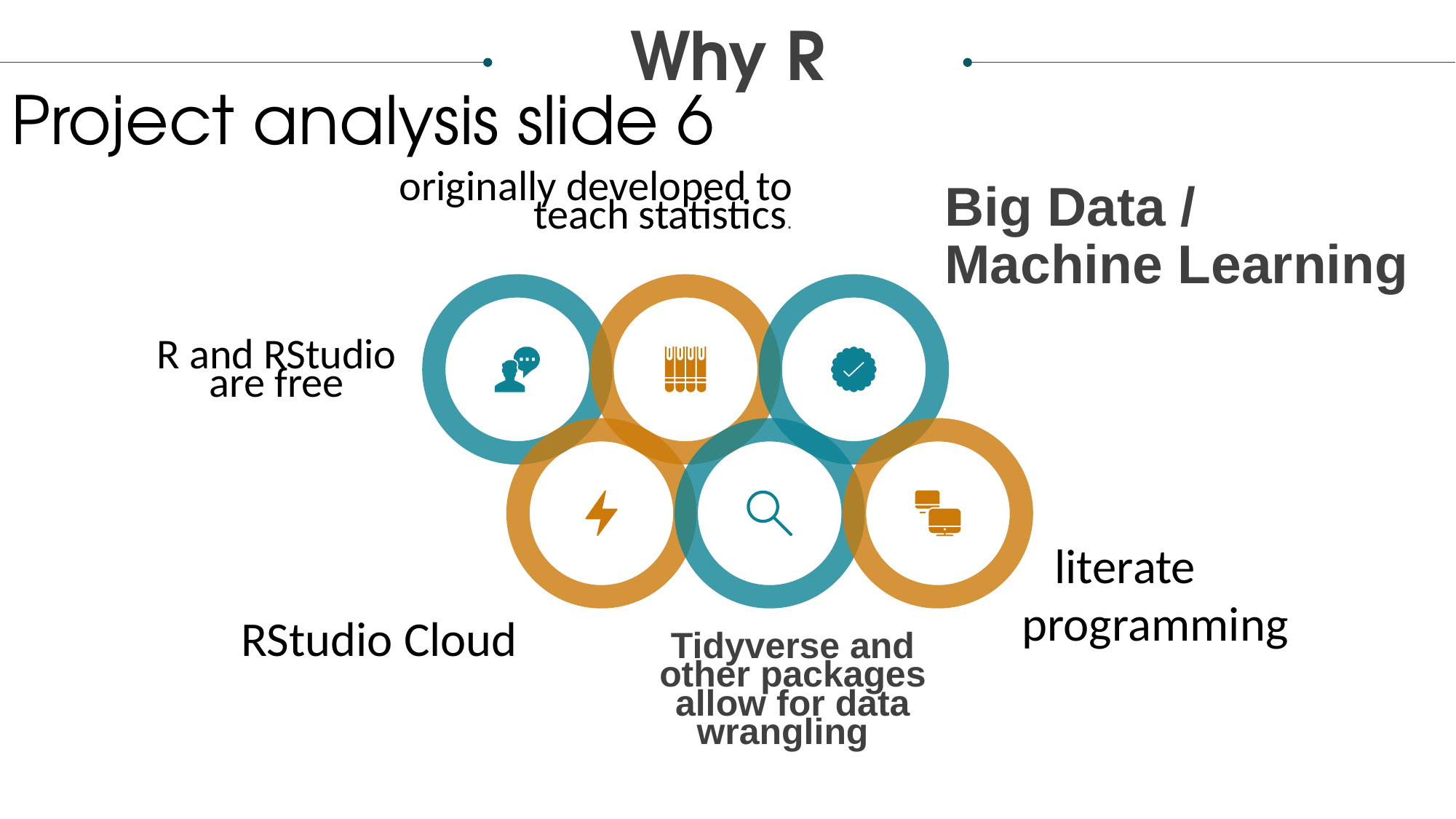

Why R
Project analysis slide 6
originally developed to teach statistics.
Big Data /

Machine Learning

R and RStudio are free

    literate

 programming
RStudio Cloud
Tidyverse and other packages allow for data wrangling